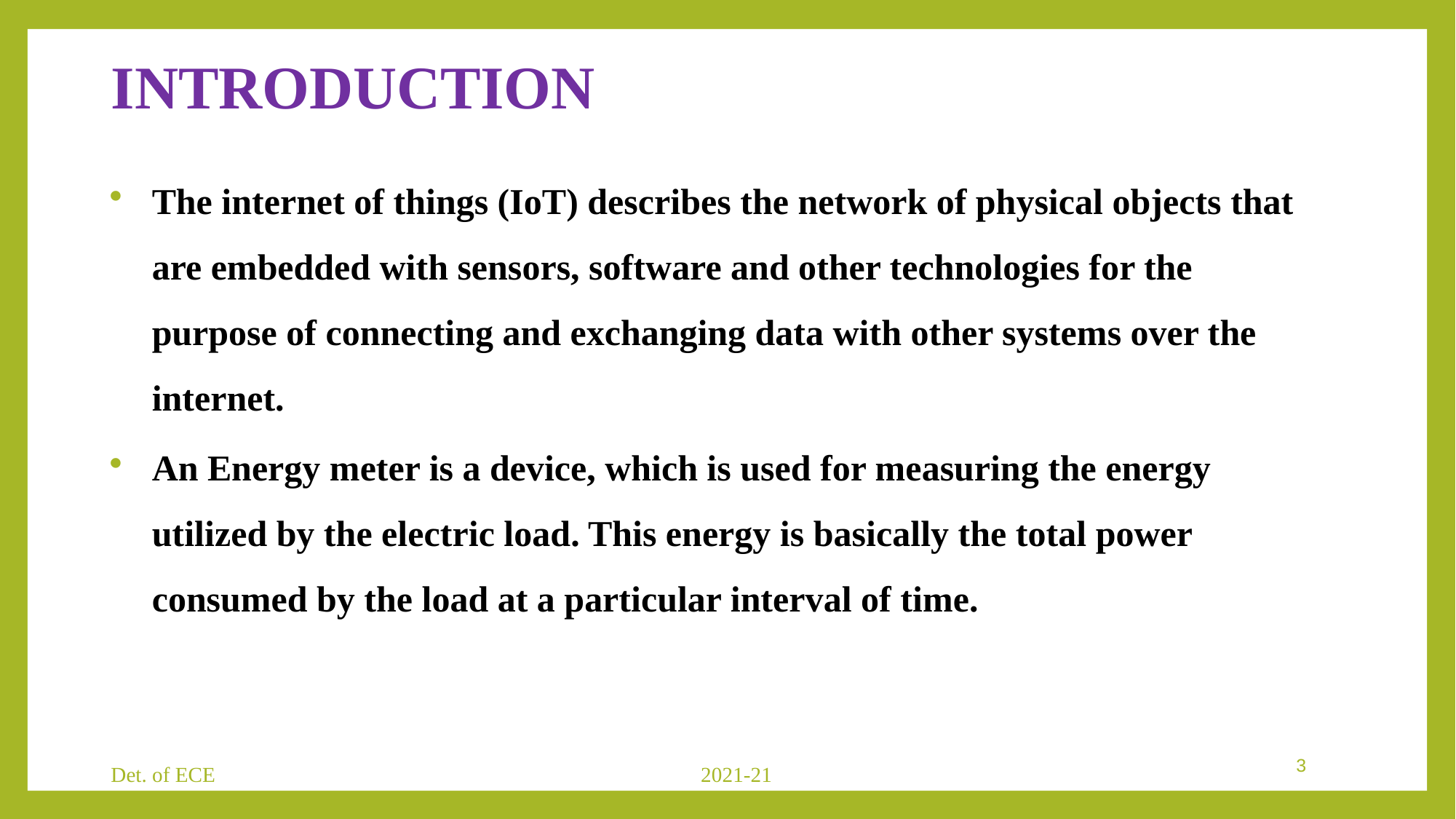

# INTRODUCTION
The internet of things (IoT) describes the network of physical objects that are embedded with sensors, software and other technologies for the purpose of connecting and exchanging data with other systems over the internet.
An Energy meter is a device, which is used for measuring the energy utilized by the electric load. This energy is basically the total power consumed by the load at a particular interval of time.
3
Det. of ECE                                                                                            2021-21